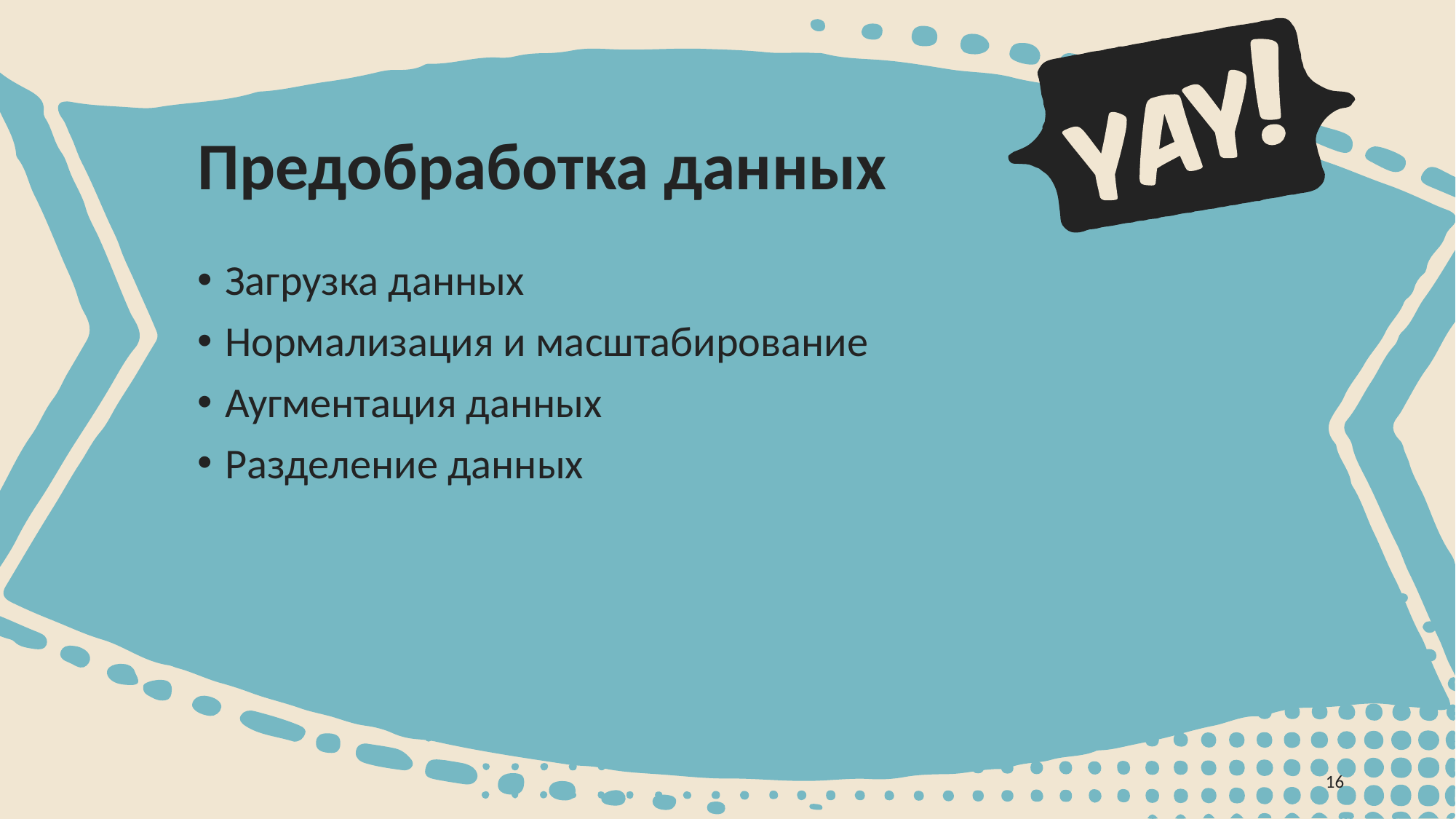

# Предобработка данных
Загрузка данных
Нормализация и масштабирование
Аугментация данных
Разделение данных
16